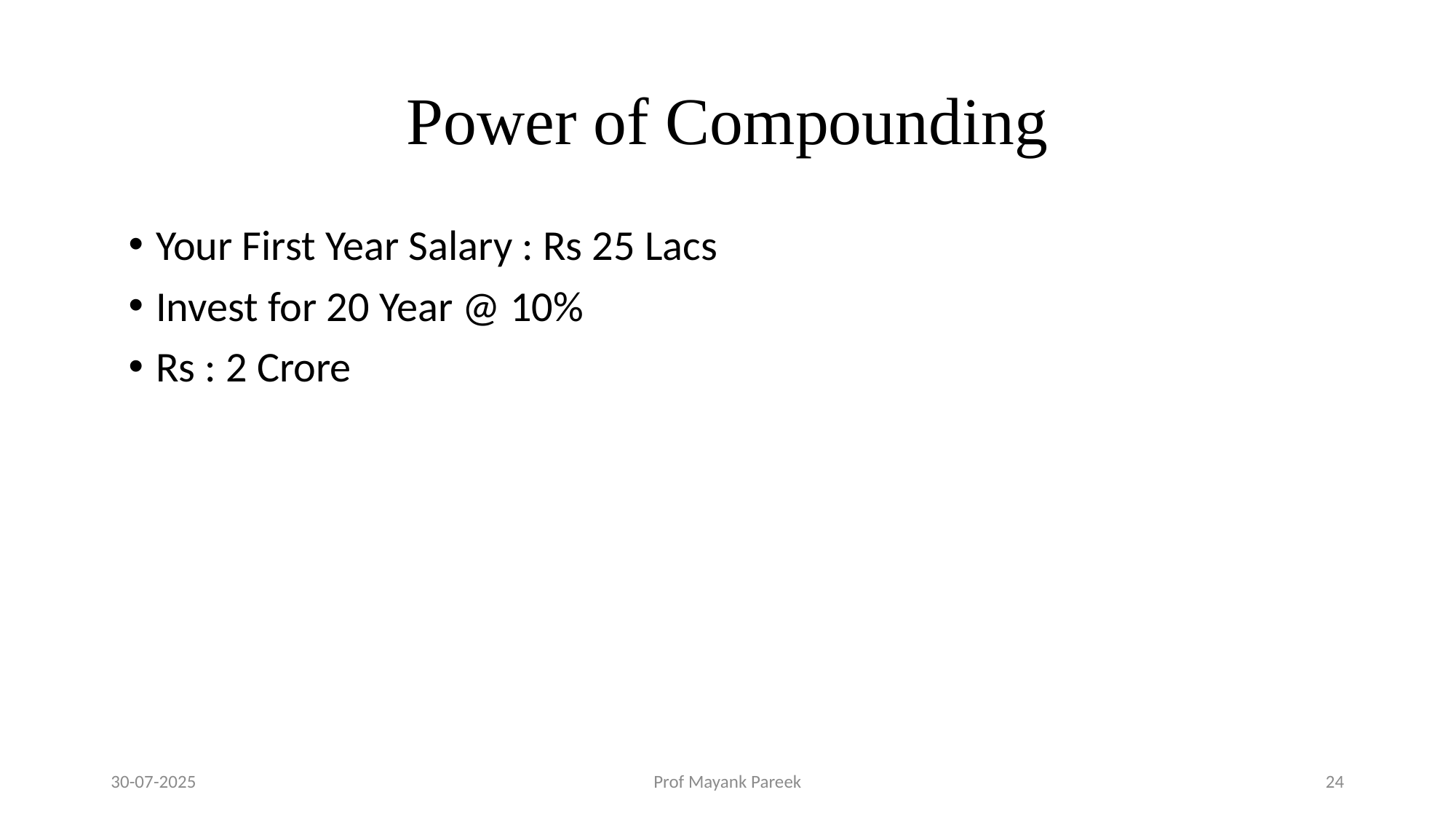

# Power of Compounding
Your First Year Salary : Rs 25 Lacs
Invest for 20 Year @ 10%
Rs : 2 Crore
30-07-2025
Prof Mayank Pareek
24